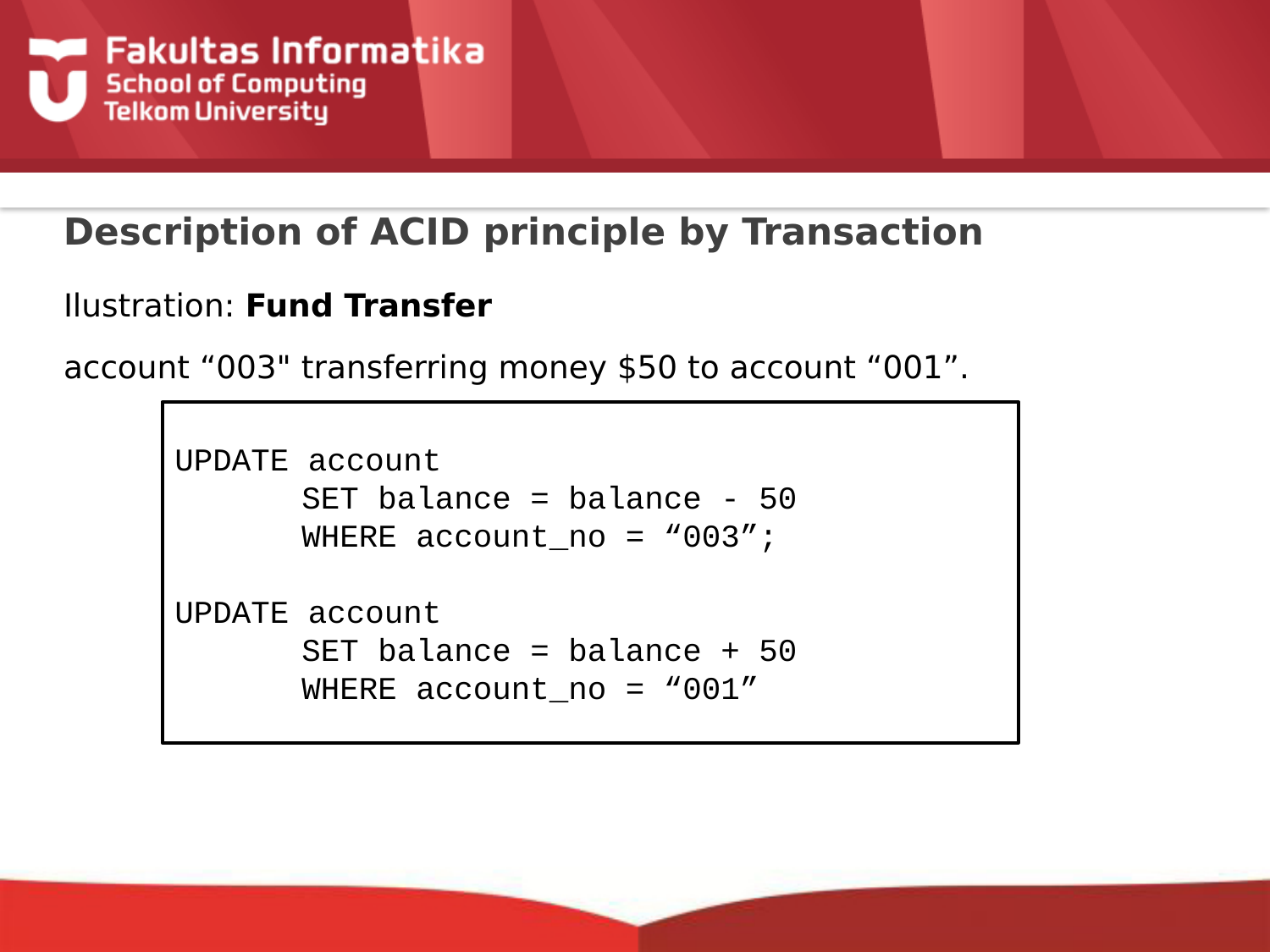

# Description of ACID principle by Transaction
Ilustration: Fund Transfer
account “003" transferring money $50 to account “001”.

UPDATE account
	SET balance = balance - 50
	WHERE account_no = “003”;

UPDATE account
	SET balance = balance + 50
	WHERE account_no = “001”